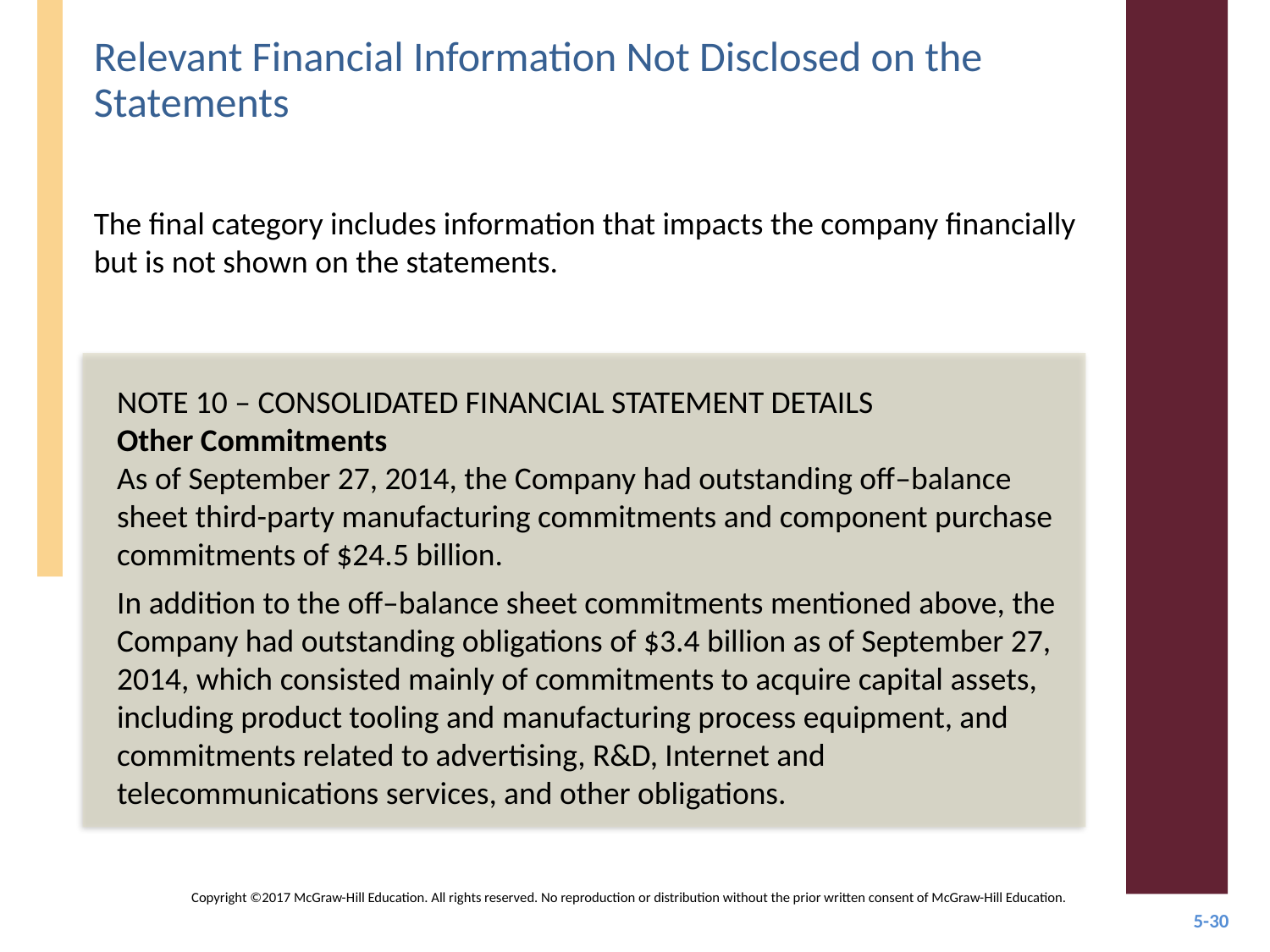

# Relevant Financial Information Not Disclosed on the Statements
The final category includes information that impacts the company financially but is not shown on the statements.

NOTE 10 – CONSOLIDATED FINANCIAL STATEMENT DETAILS
Other Commitments
As of September 27, 2014, the Company had outstanding off–balance sheet third-party manufacturing commitments and component purchase commitments of $24.5 billion.
In addition to the off–balance sheet commitments mentioned above, the Company had outstanding obligations of $3.4 billion as of September 27, 2014, which consisted mainly of commitments to acquire capital assets, including product tooling and manufacturing process equipment, and commitments related to advertising, R&D, Internet and telecommunications services, and other obligations.
Copyright ©2017 McGraw-Hill Education. All rights reserved. No reproduction or distribution without the prior written consent of McGraw-Hill Education.